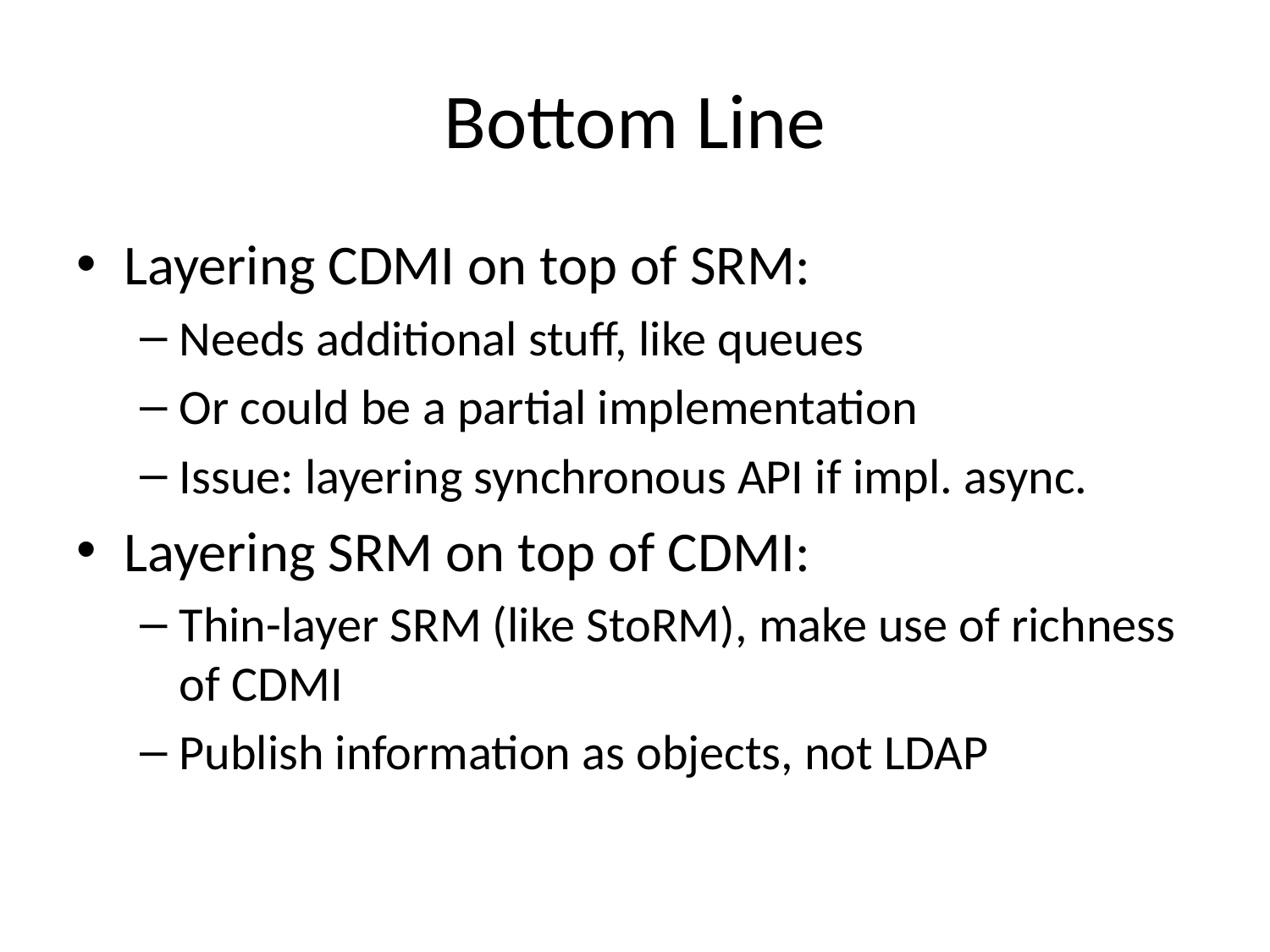

# Bottom Line
Layering CDMI on top of SRM:
Needs additional stuff, like queues
Or could be a partial implementation
Issue: layering synchronous API if impl. async.
Layering SRM on top of CDMI:
Thin-layer SRM (like StoRM), make use of richness of CDMI
Publish information as objects, not LDAP